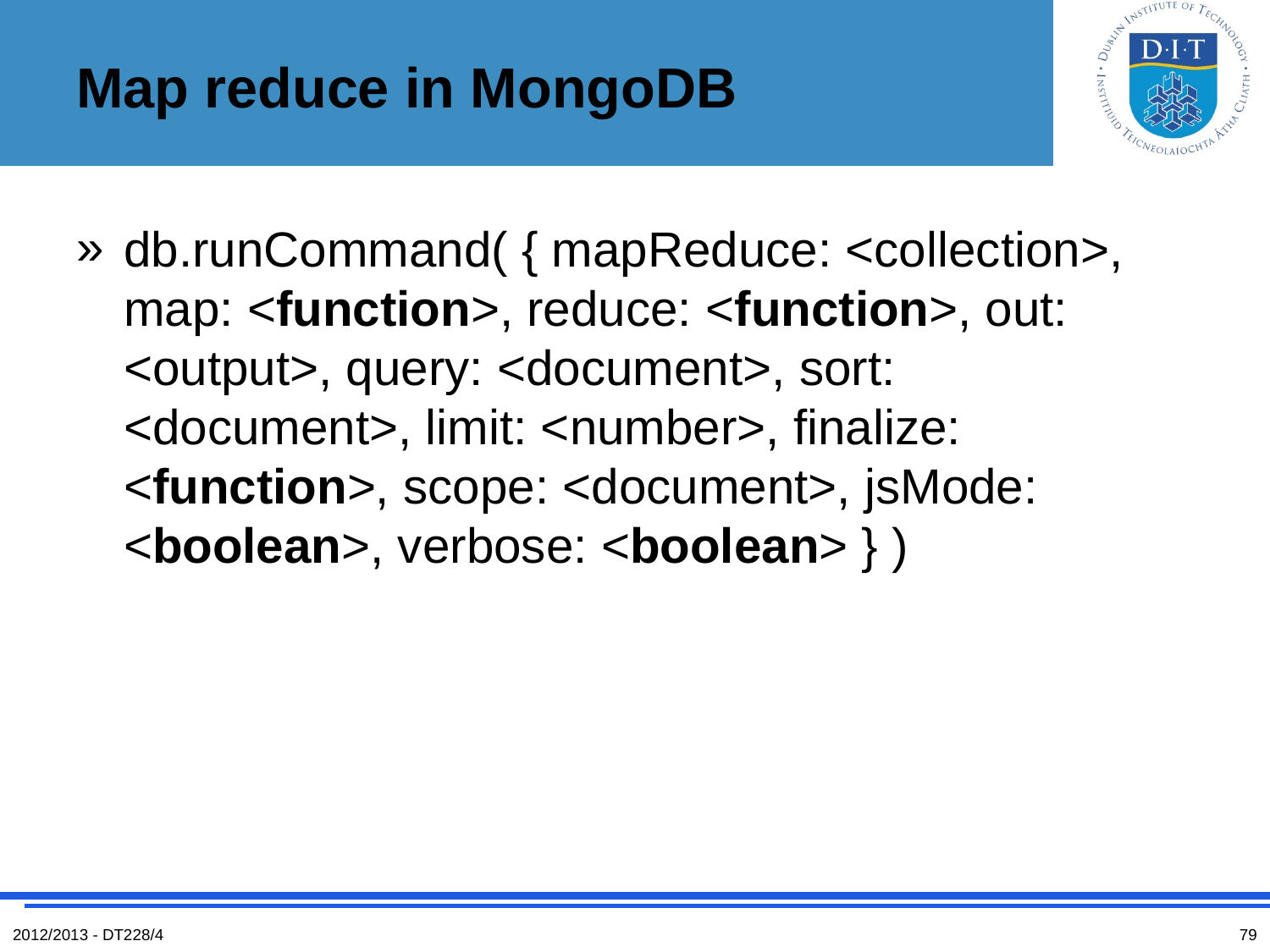

# Map reduce in MongoDB
db.runCommand( { mapReduce: <collection>, map: <function>, reduce: <function>, out: <output>, query: <document>, sort: <document>, limit: <number>, finalize: <function>, scope: <document>, jsMode: <boolean>, verbose: <boolean> } )
2012/2013 - DT228/4
79